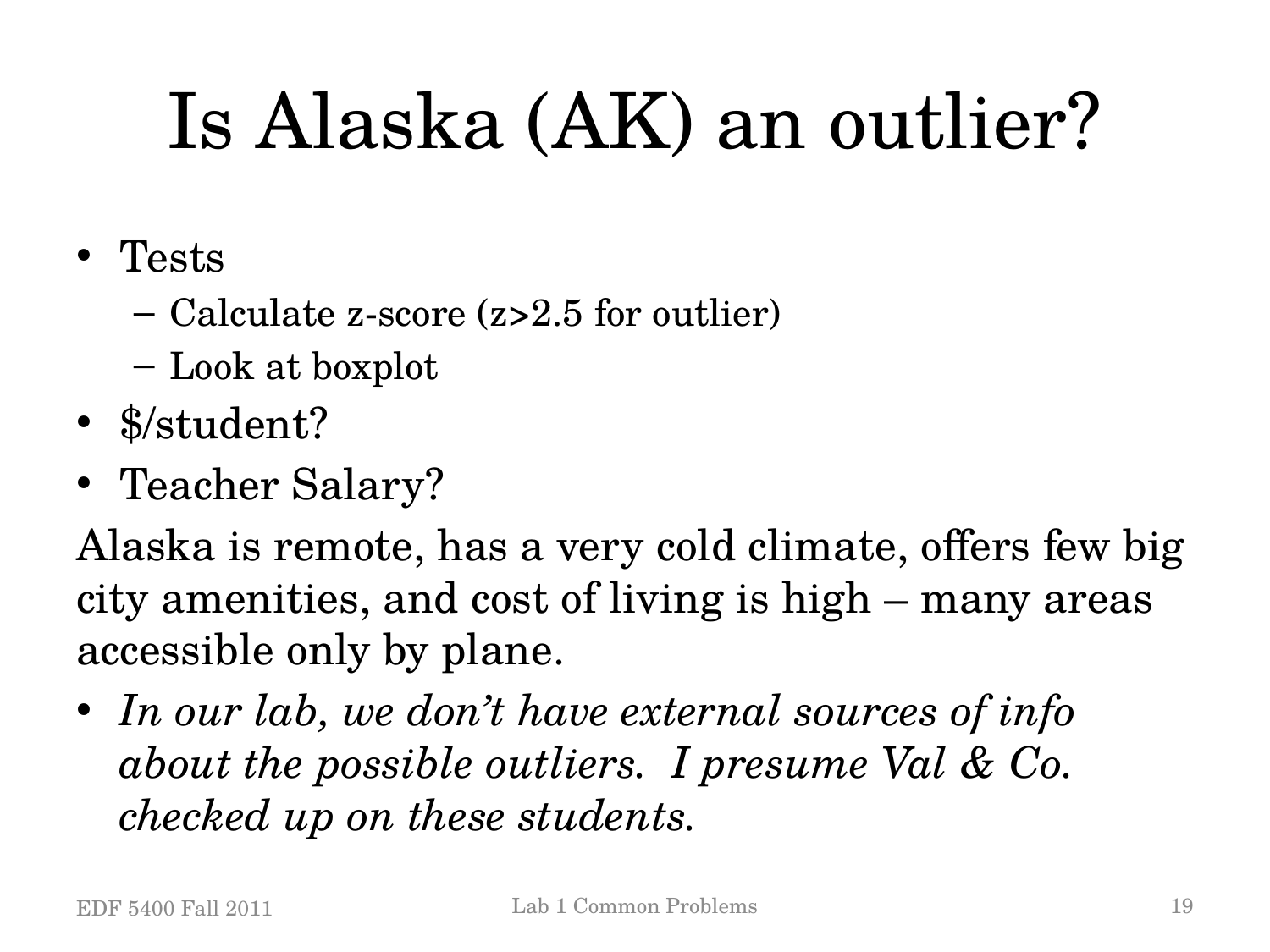

# Is Alaska (AK) an outlier?
Tests
Calculate z-score (z>2.5 for outlier)
Look at boxplot
$/student?
Teacher Salary?
Alaska is remote, has a very cold climate, offers few big city amenities, and cost of living is high – many areas accessible only by plane.
In our lab, we don’t have external sources of info about the possible outliers.  I presume Val & Co. checked up on these students.
EDF 5400 Fall 2011
Lab 1 Common Problems
19